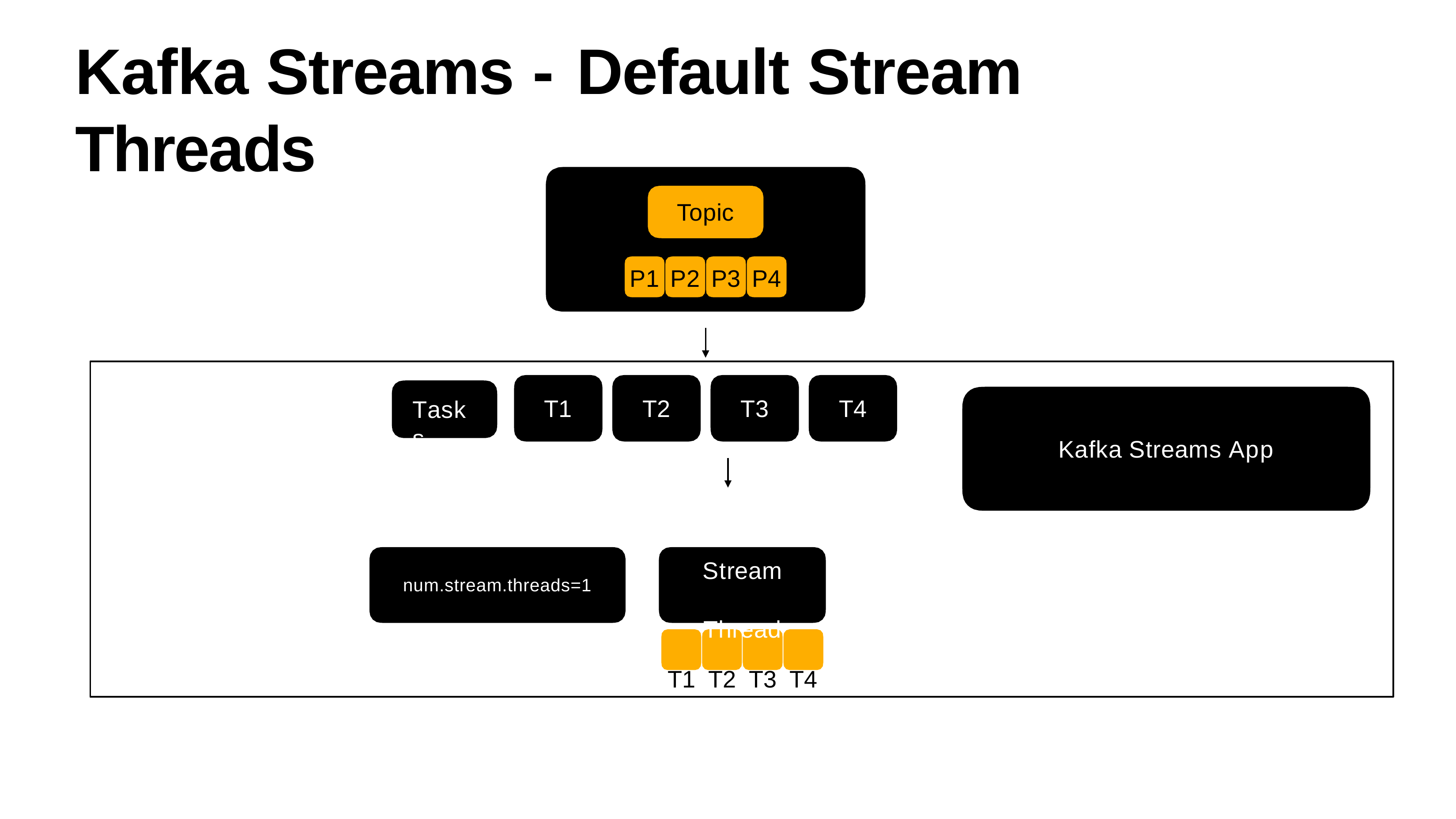

# Kafka Streams - Default Stream Threads

Topic

P1	P2	P3	P4

T1
T2
T3
T4
Tasks
Kafka Streams App

Stream  Thread
T1	T2	T3	T4
num.stream.threads=1